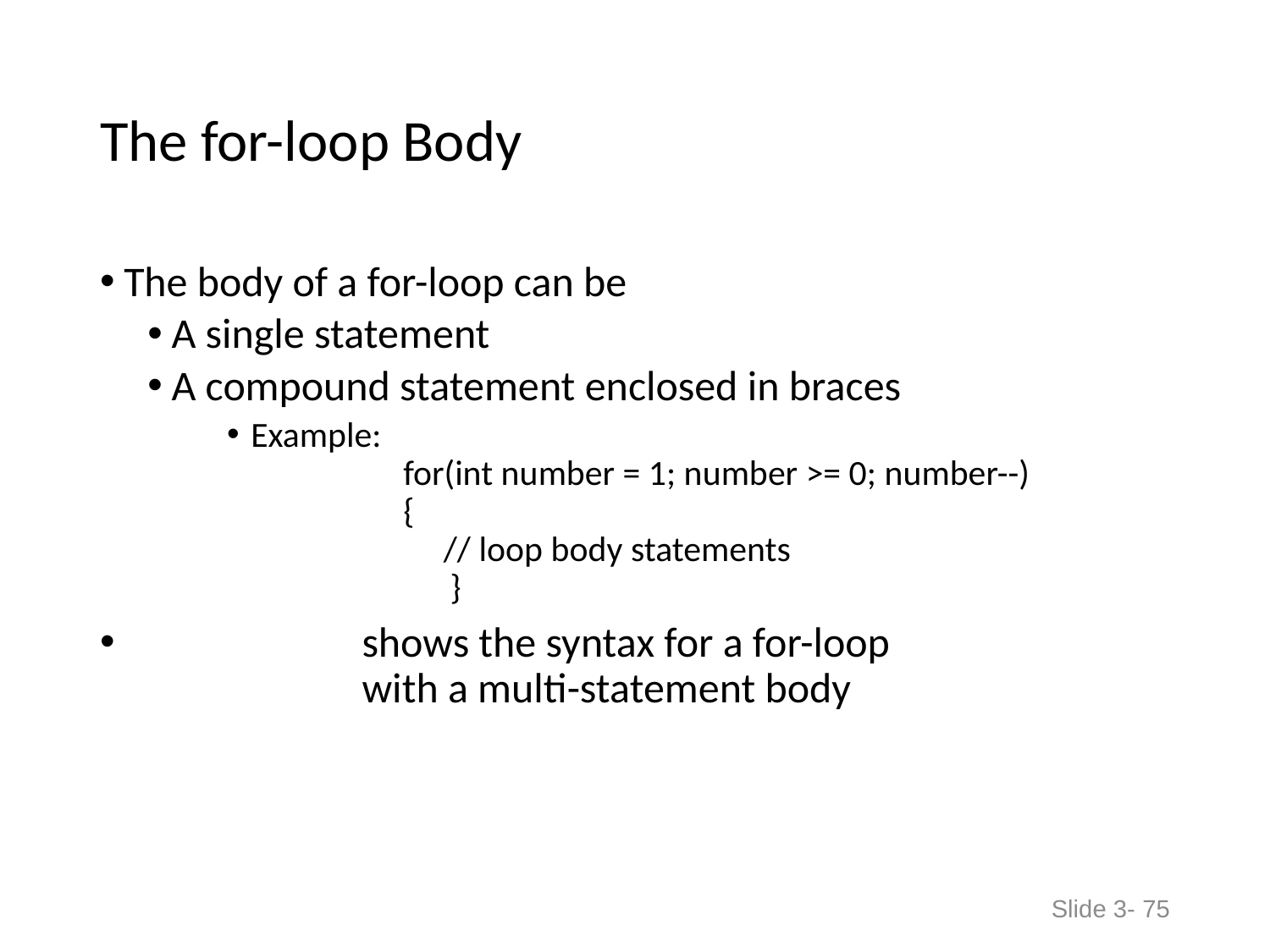

# The for-loop Body
The body of a for-loop can be
A single statement
A compound statement enclosed in braces
Example:
                   for(int number = 1; number >= 0; number--)
                   {
                        // loop body statements
 	         }
                         shows the syntax for a for-loop
                         with a multi-statement body
Slide 3- 75